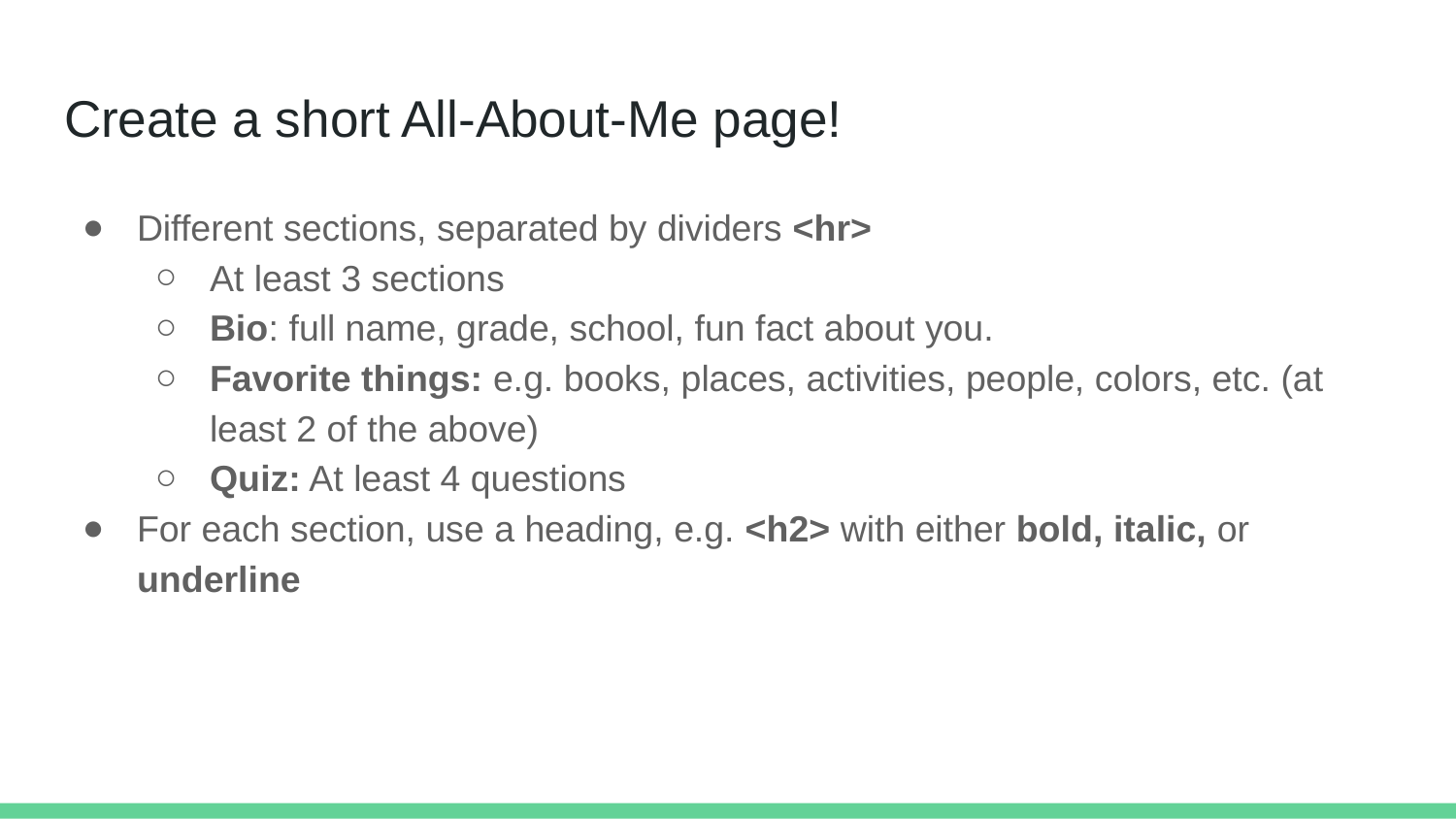

# Create a short All-About-Me page!
Different sections, separated by dividers <hr>
At least 3 sections
Bio: full name, grade, school, fun fact about you.
Favorite things: e.g. books, places, activities, people, colors, etc. (at least 2 of the above)
Quiz: At least 4 questions
For each section, use a heading, e.g. <h2> with either bold, italic, or underline